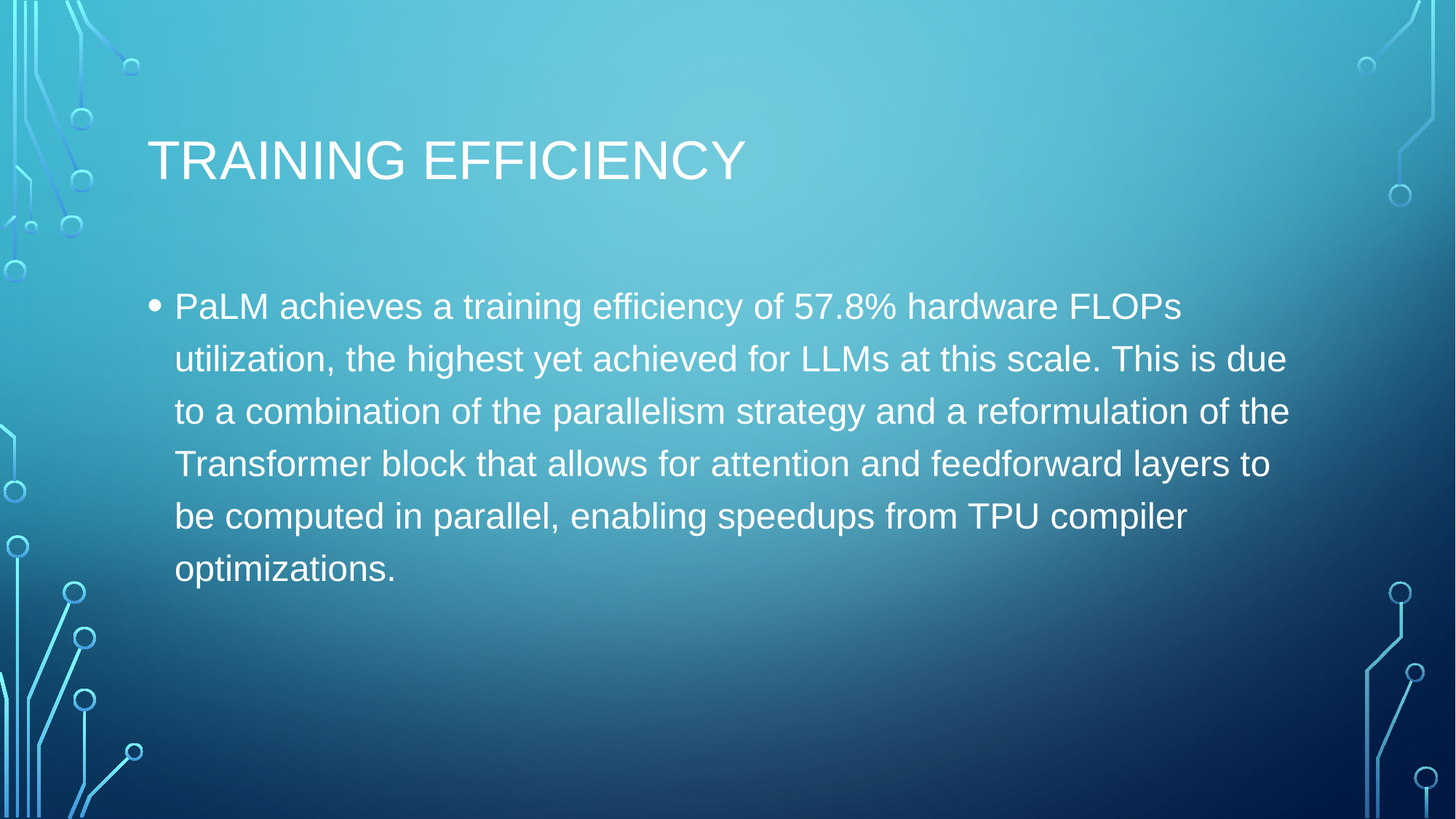

# Training efficiency
PaLM achieves a training efficiency of 57.8% hardware FLOPs utilization, the highest yet achieved for LLMs at this scale. This is due to a combination of the parallelism strategy and a reformulation of the Transformer block that allows for attention and feedforward layers to be computed in parallel, enabling speedups from TPU compiler optimizations.